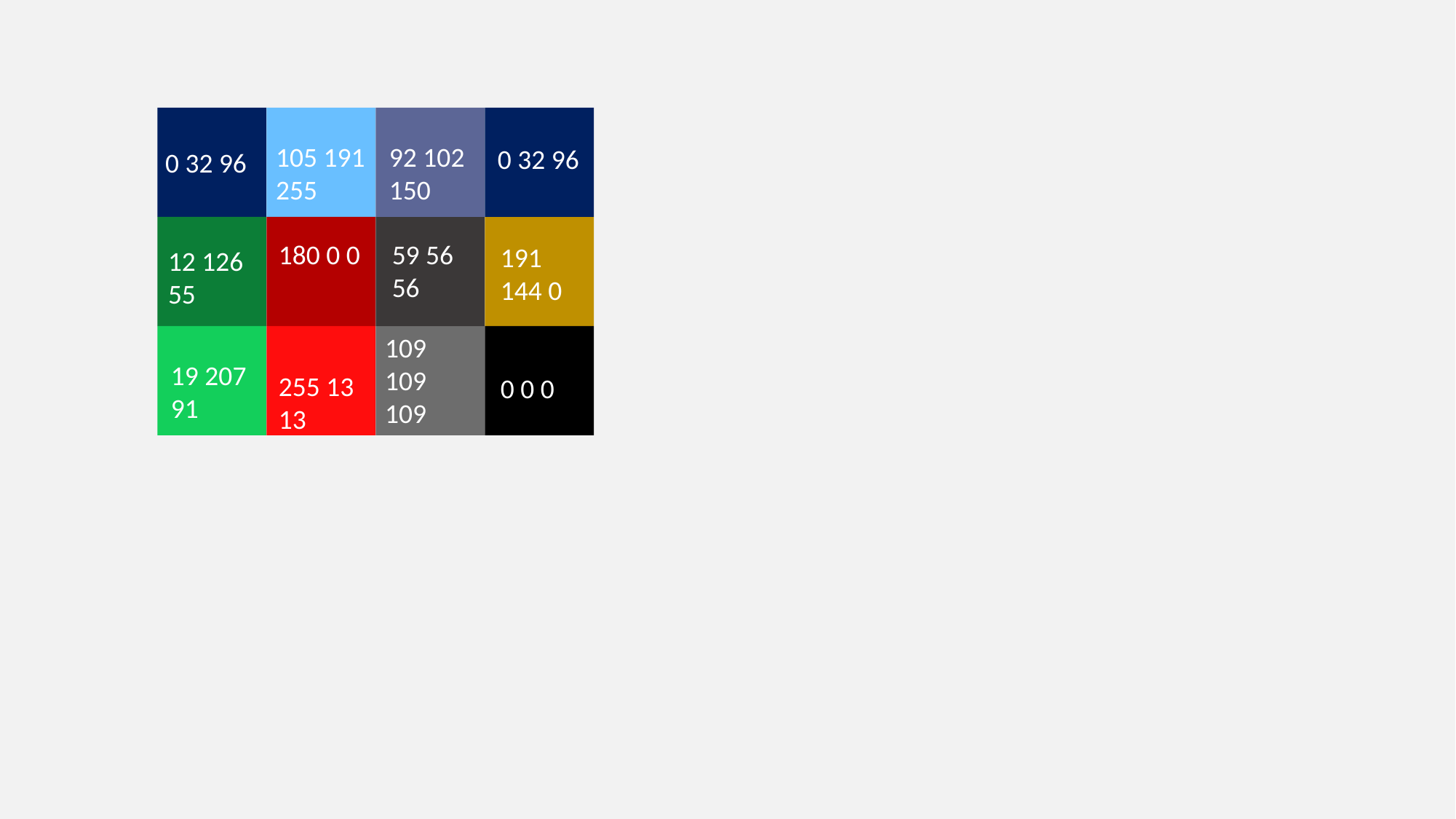

105 191 255
92 102 150
0 32 96
0 32 96

180 0 0
59 56 56
191 144 0
12 126 55
109 109 109

19 207 91
255 13 13
0 0 0